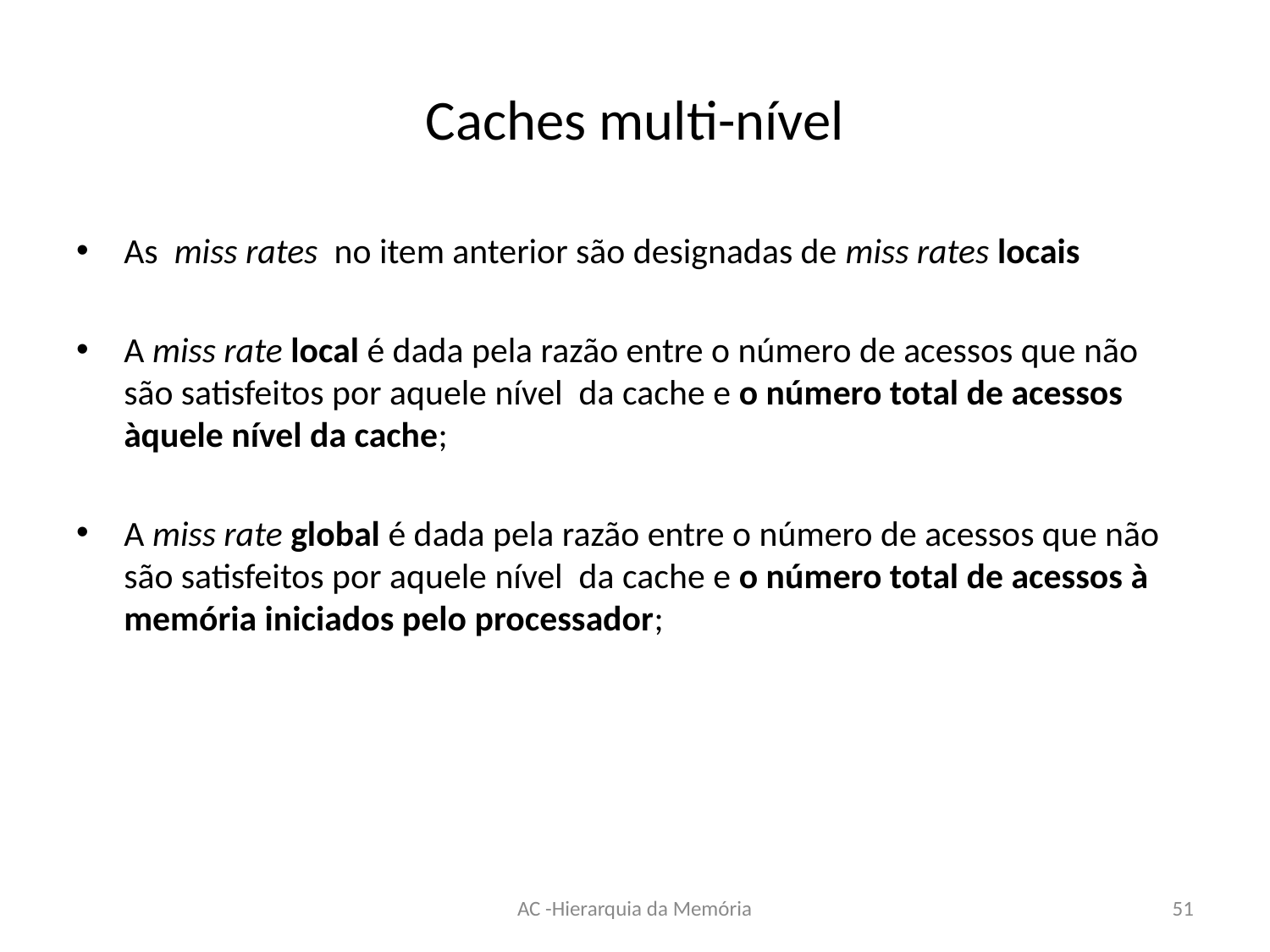

# Caches multi-nível
As  miss rates  no item anterior são designadas de miss rates locais

A miss rate local é dada pela razão entre o número de acessos que não são satisfeitos por aquele nível  da cache e o número total de acessos àquele nível da cache;

A miss rate global é dada pela razão entre o número de acessos que não são satisfeitos por aquele nível  da cache e o número total de acessos à memória iniciados pelo processador;

AC -Hierarquia da Memória
51